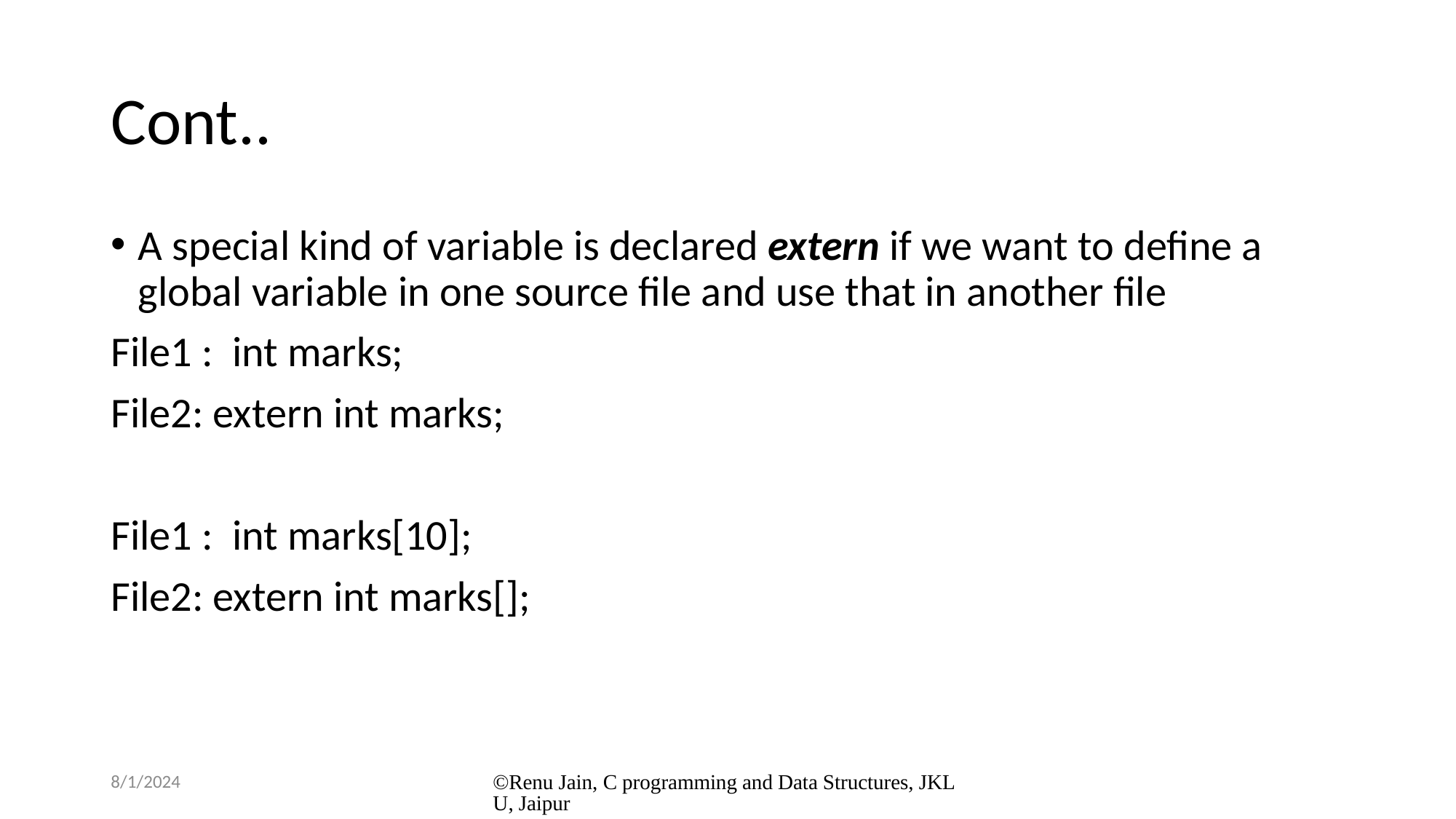

# Cont..
A special kind of variable is declared extern if we want to define a global variable in one source file and use that in another file
File1 :  int marks;
File2: extern int marks;

File1 :  int marks[10];
File2: extern int marks[];

8/1/2024
©Renu Jain, C programming and Data Structures, JKLU, Jaipur